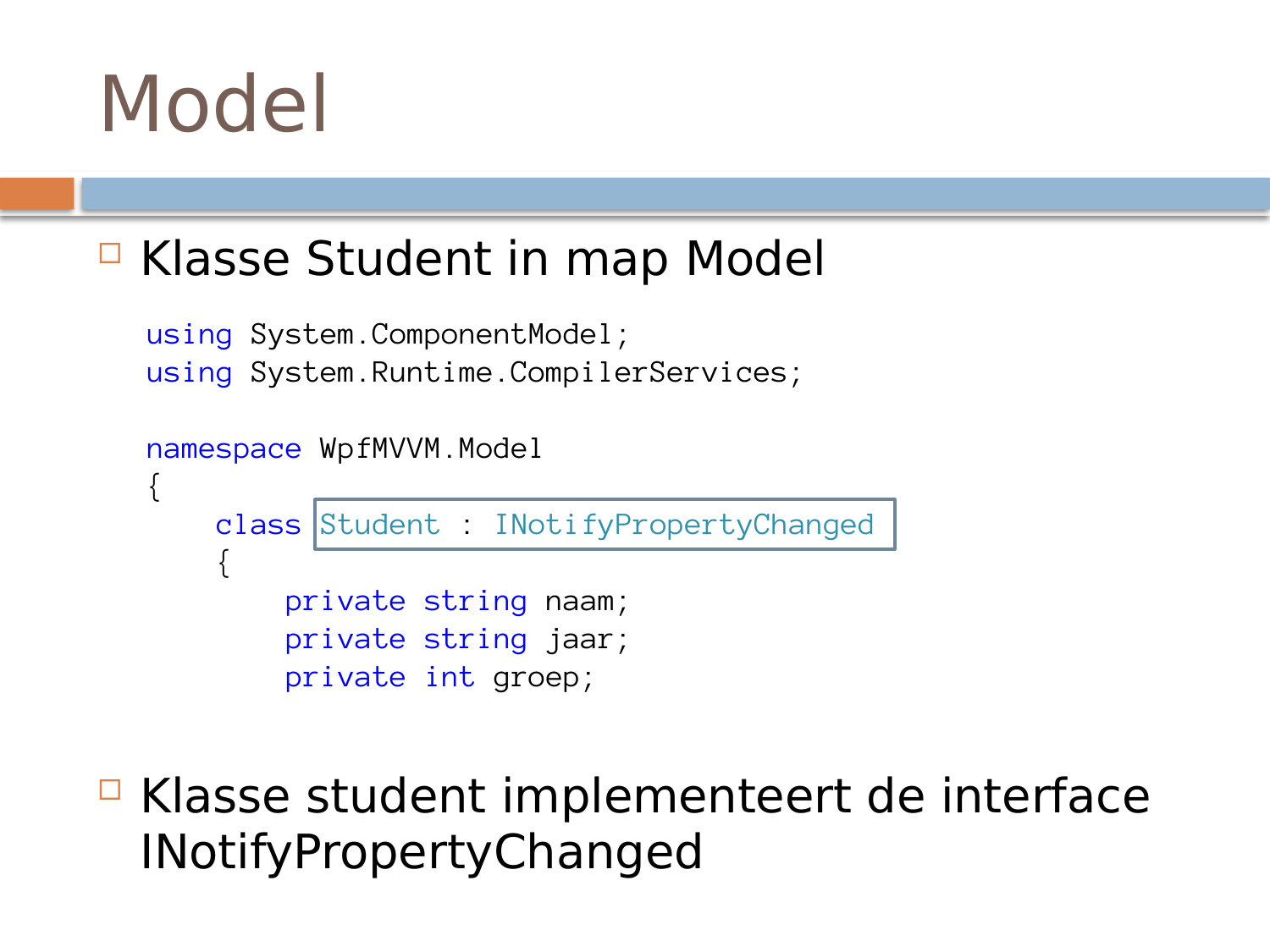

# Model
Klasse Student in map Model

Klasse student implementeert de interface INotifyPropertyChanged

using System.ComponentModel;
using System.Runtime.CompilerServices;

namespace WpfMVVM.Model
{
    class Student : INotifyPropertyChanged
    {
        private string naam;
        private string jaar;
        private int groep;